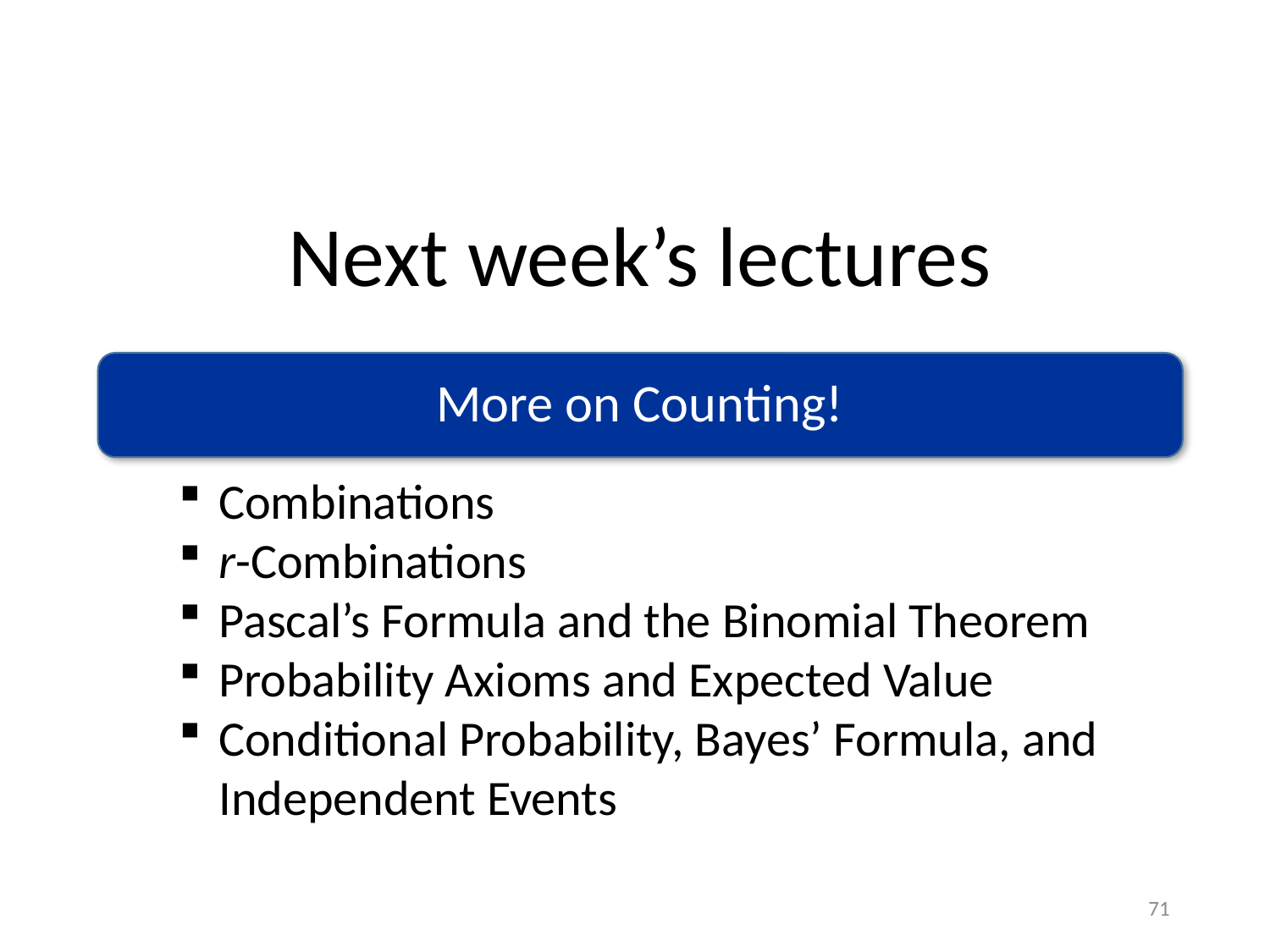

Next week’s lectures

More on Counting!
Combinations
r-Combinations
Pascal’s Formula and the Binomial Theorem
Probability Axioms and Expected Value
Conditional Probability, Bayes’ Formula, and Independent Events
71